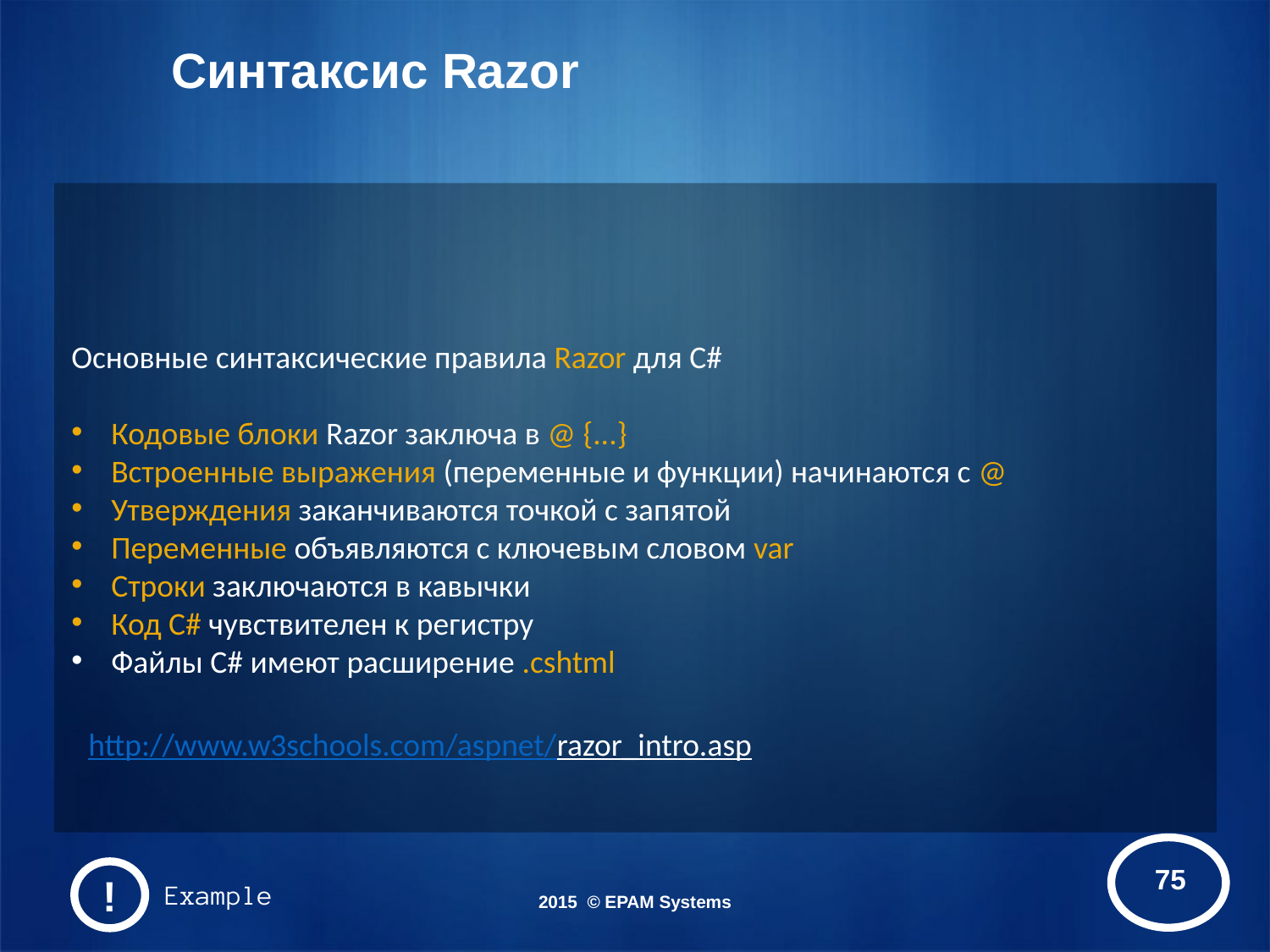

# Синтаксис Razor
Основные cинтаксические правила Razor для C#

Кодовые блоки Razor заключа в @ {...}
Встроенные выражения (переменные и функции) начинаются с @
Утверждения заканчиваются точкой с запятой
Переменные объявляются с ключевым словом var
Строки заключаются в кавычки
Код C# чувствителен к регистру
Файлы C# имеют расширение .cshtml
http://www.w3schools.com/aspnet/razor_intro.asp
!
Example
2015  © EPAM Systems